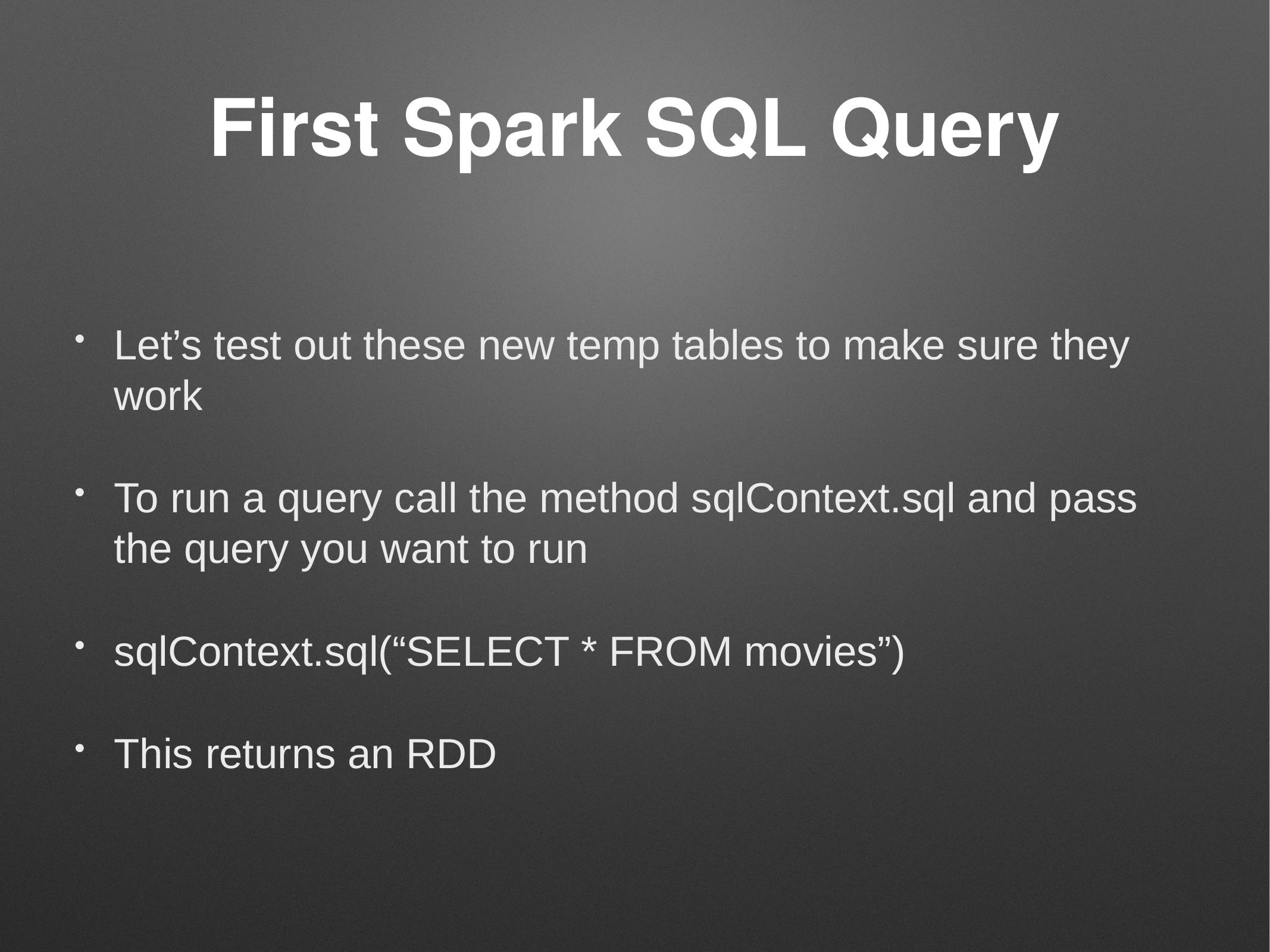

# First Spark SQL Query
Let’s test out these new temp tables to make sure they work
To run a query call the method sqlContext.sql and pass the query you want to run
sqlContext.sql(“SELECT * FROM movies”)
This returns an RDD